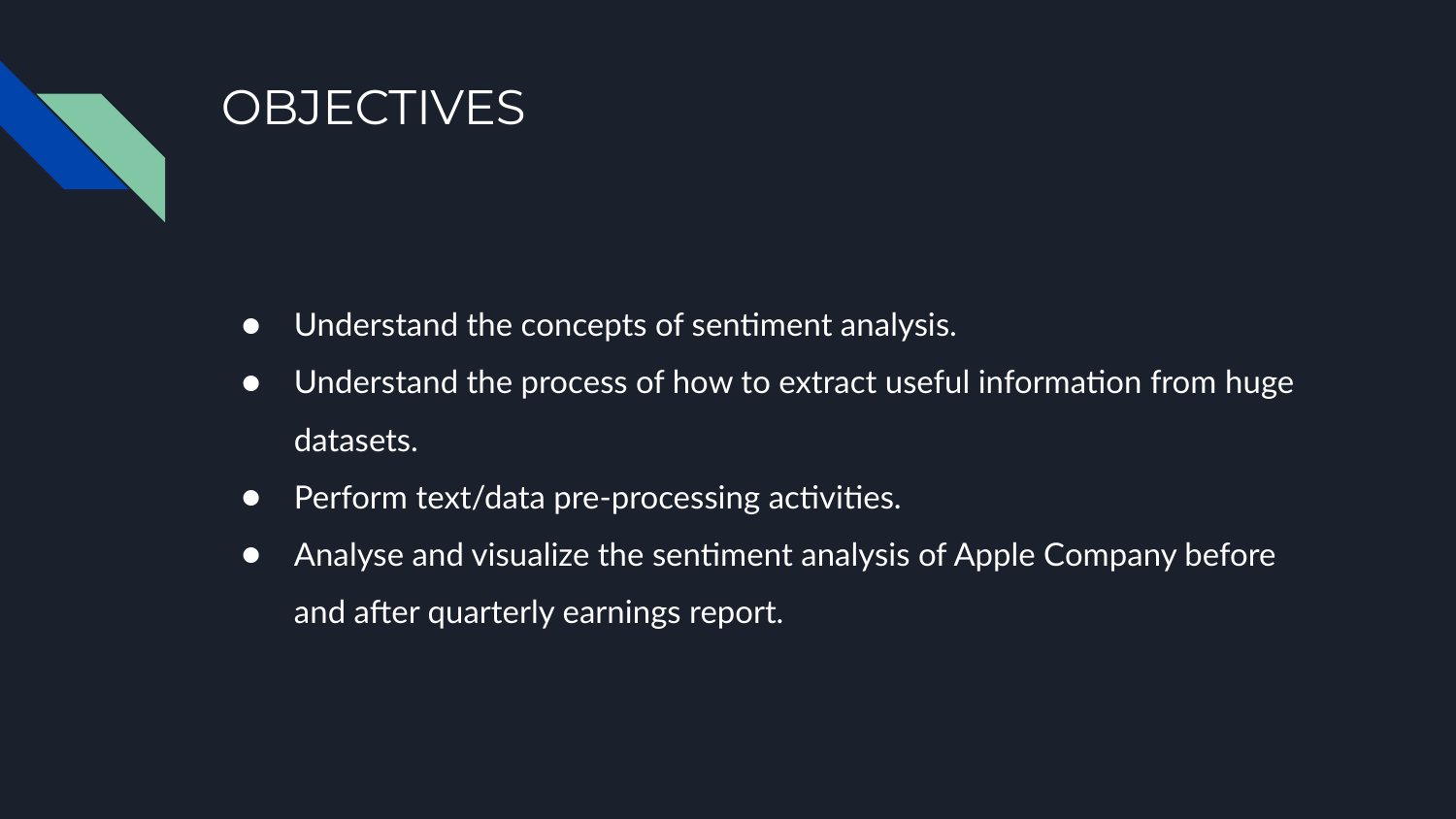

# OBJECTIVES

Understand the concepts of sentiment analysis.
Understand the process of how to extract useful information from huge datasets.
Perform text/data pre-processing activities.
Analyse and visualize the sentiment analysis of Apple Company before and after quarterly earnings report.